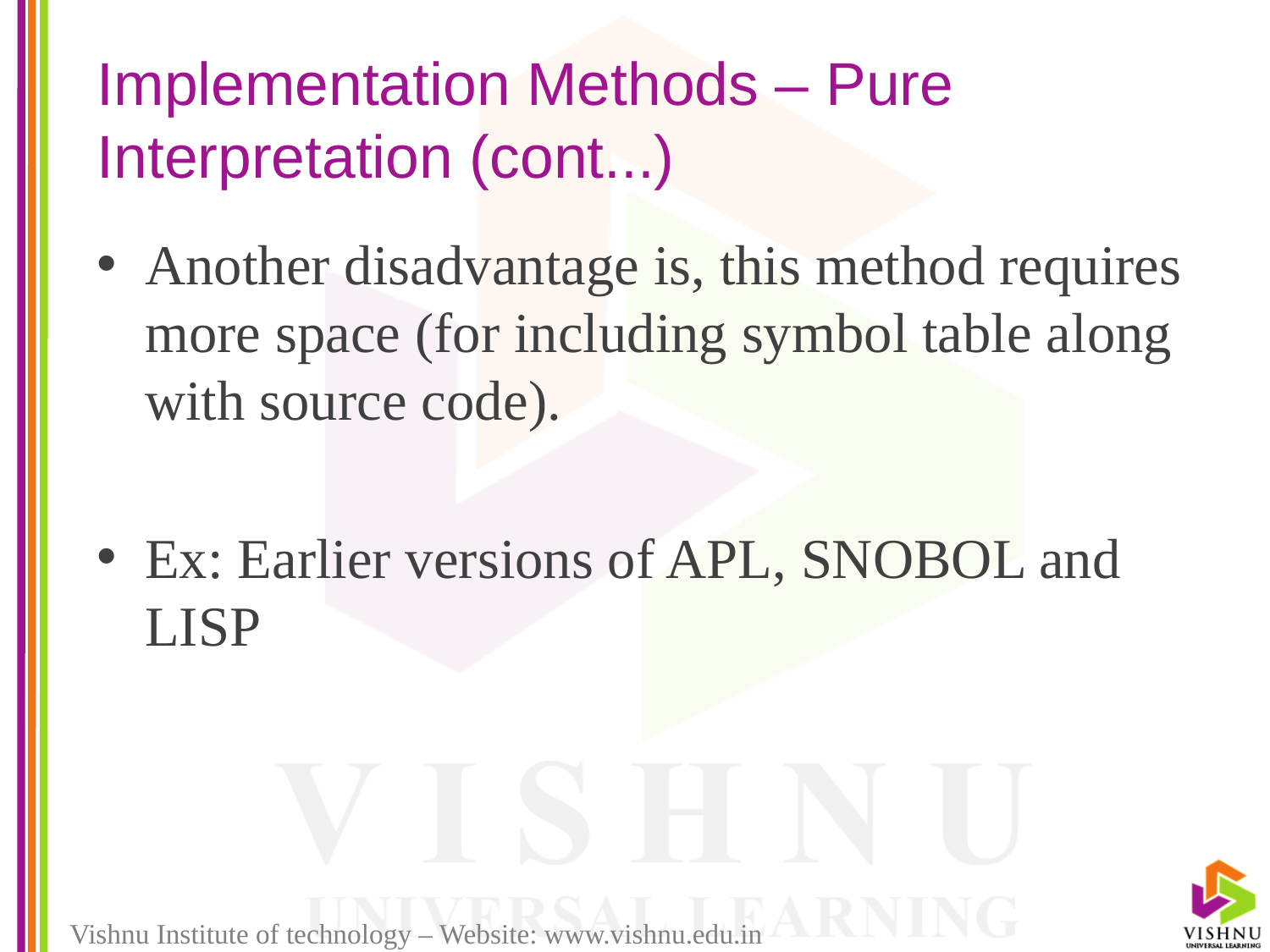

# Implementation Methods – Pure Interpretation (cont...)
Another disadvantage is, this method requires more space (for including symbol table along with source code).

Ex: Earlier versions of APL, SNOBOL and LISP